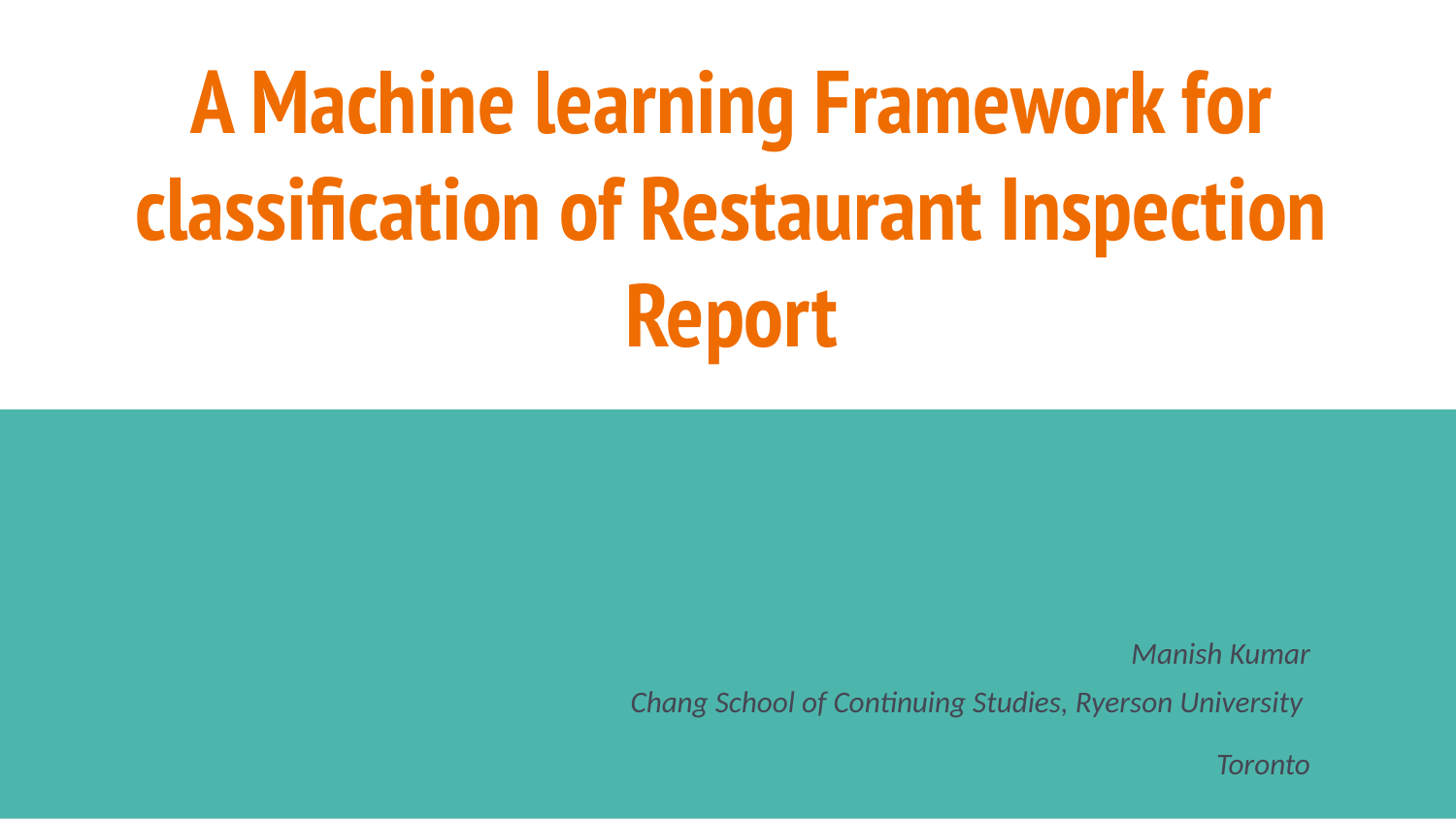

# A Machine learning Framework for classification of Restaurant Inspection Report

Manish Kumar
Chang School of Continuing Studies, Ryerson University
Toronto